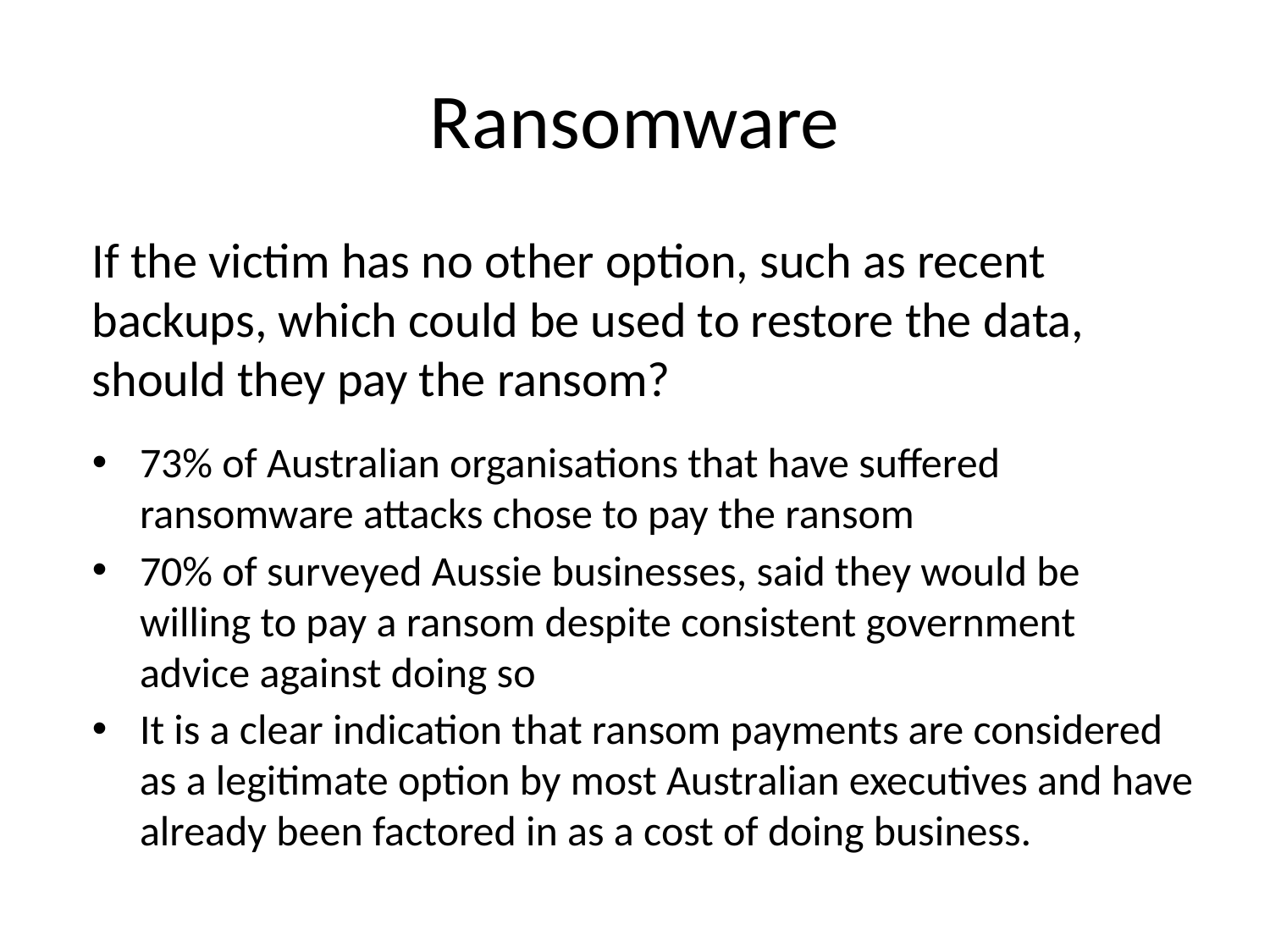

# Ransomware
If the victim has no other option, such as recent backups, which could be used to restore the data, should they pay the ransom?

73% of Australian organisations that have suffered ransomware attacks chose to pay the ransom
70% of surveyed Aussie businesses, said they would be willing to pay a ransom despite consistent government advice against doing so
It is a clear indication that ransom payments are considered as a legitimate option by most Australian executives and have already been factored in as a cost of doing business.